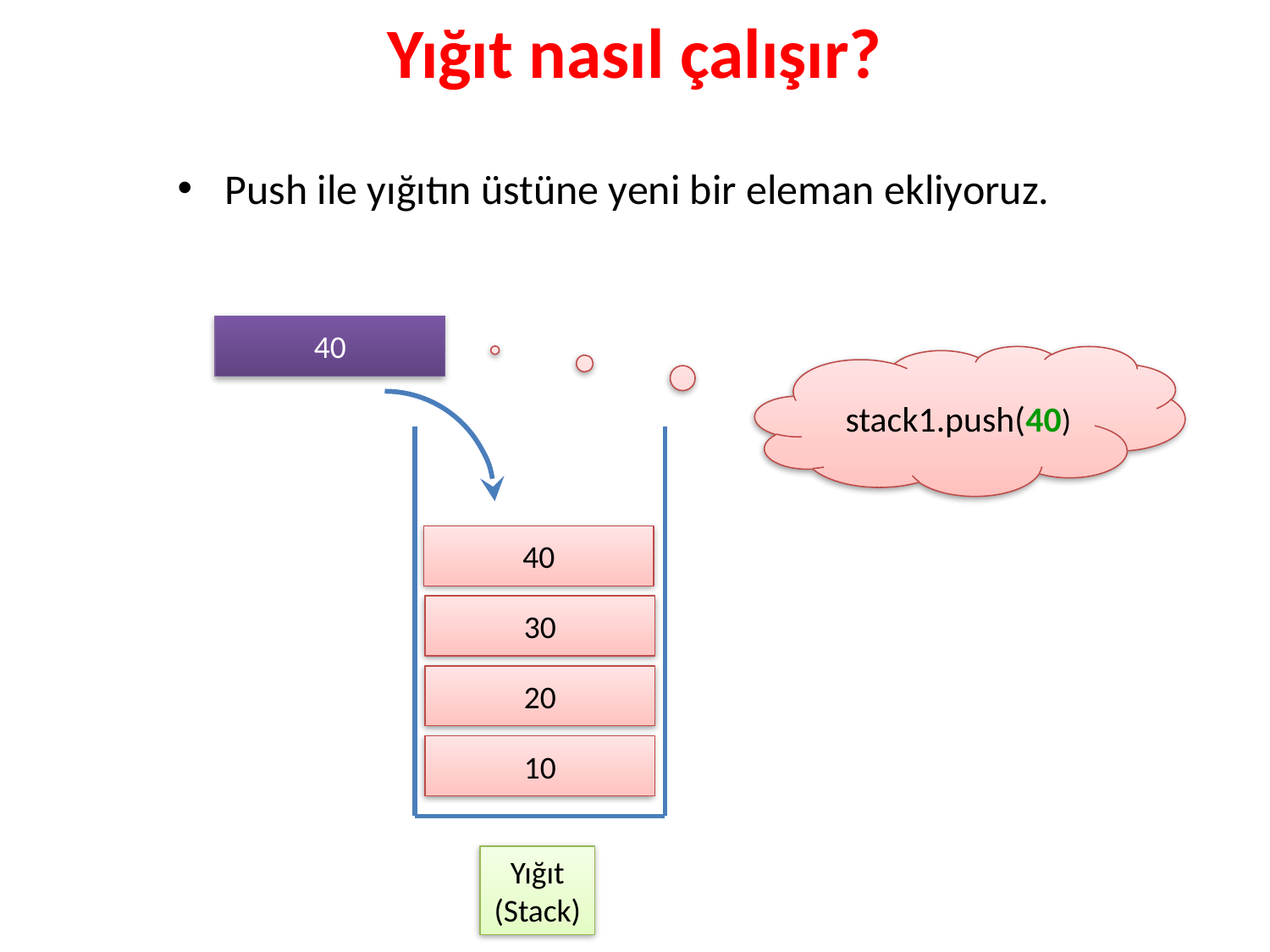

# Yığıt nasıl çalışır?
Push ile yığıtın üstüne yeni bir eleman ekliyoruz.
40
 stack1.push(40)

40
30
20
10
Yığıt
(Stack)